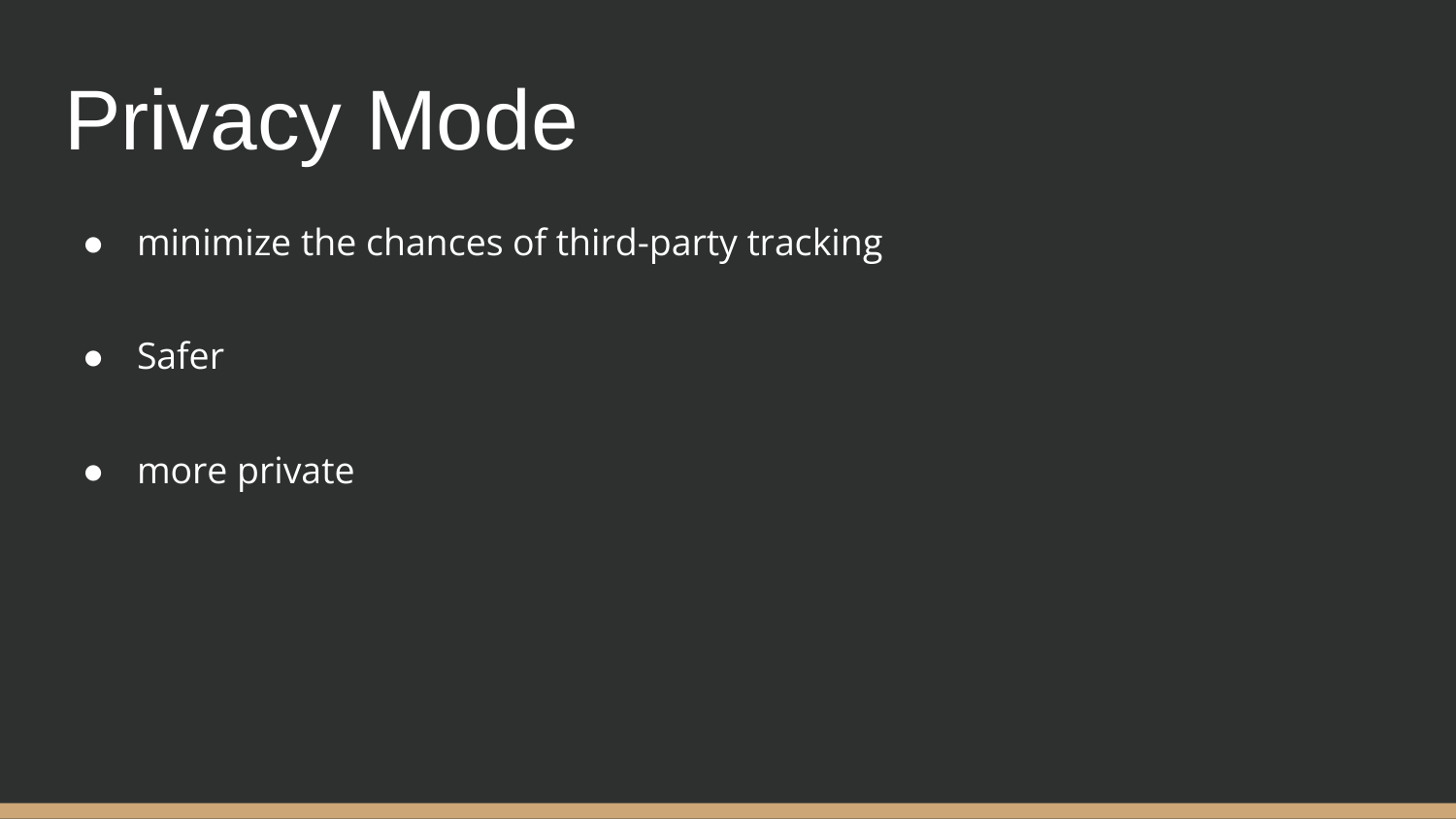

# Privacy Mode
minimize the chances of third-party tracking

Safer

more private